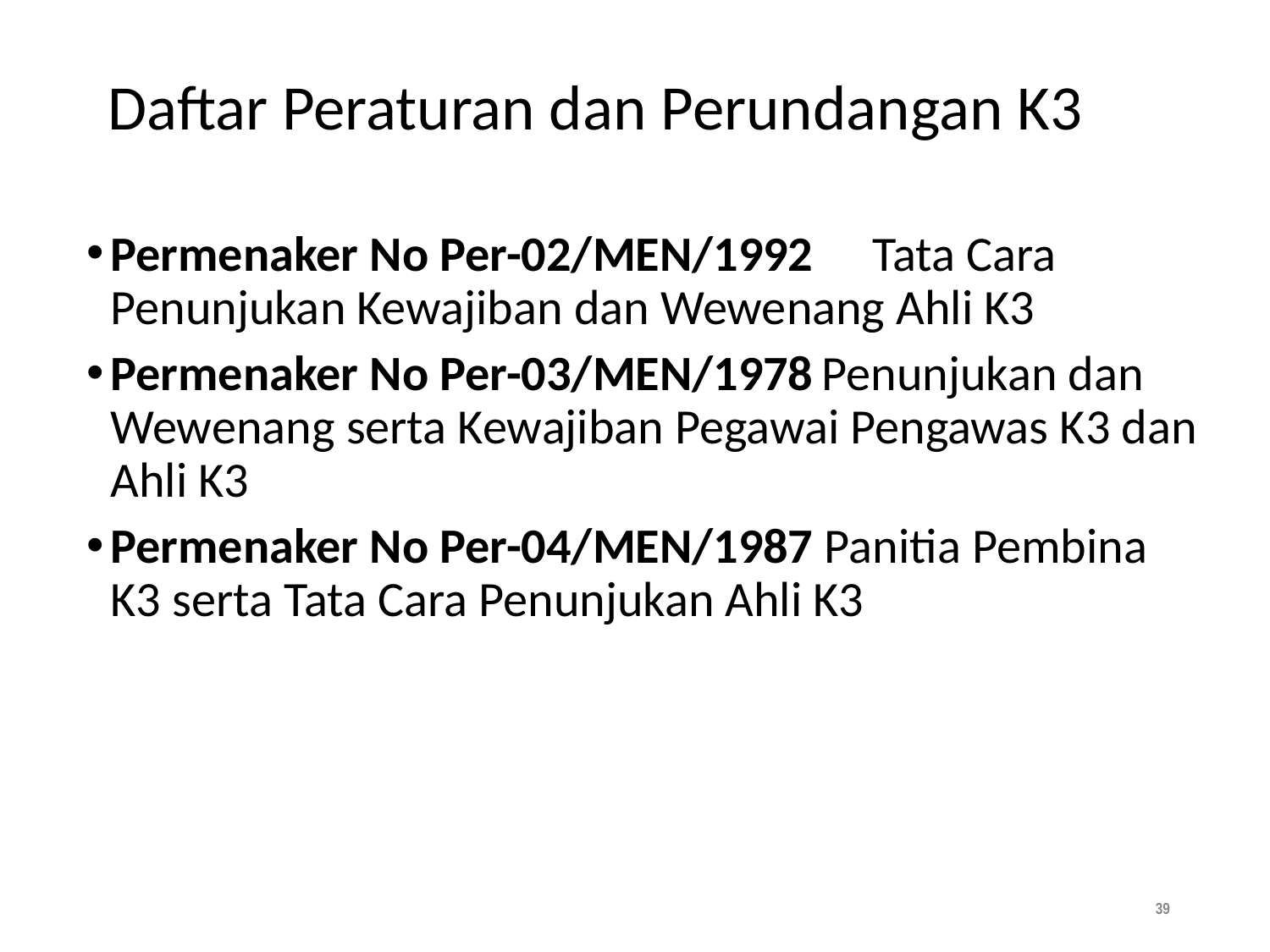

# Daftar Peraturan dan Perundangan K3
Permenaker No Per-02/MEN/1992	Tata Cara Penunjukan Kewajiban dan Wewenang Ahli K3
Permenaker No Per-03/MEN/1978 Penunjukan dan Wewenang serta Kewajiban Pegawai Pengawas K3 dan Ahli K3
Permenaker No Per-04/MEN/1987 Panitia Pembina K3 serta Tata Cara Penunjukan Ahli K3

39